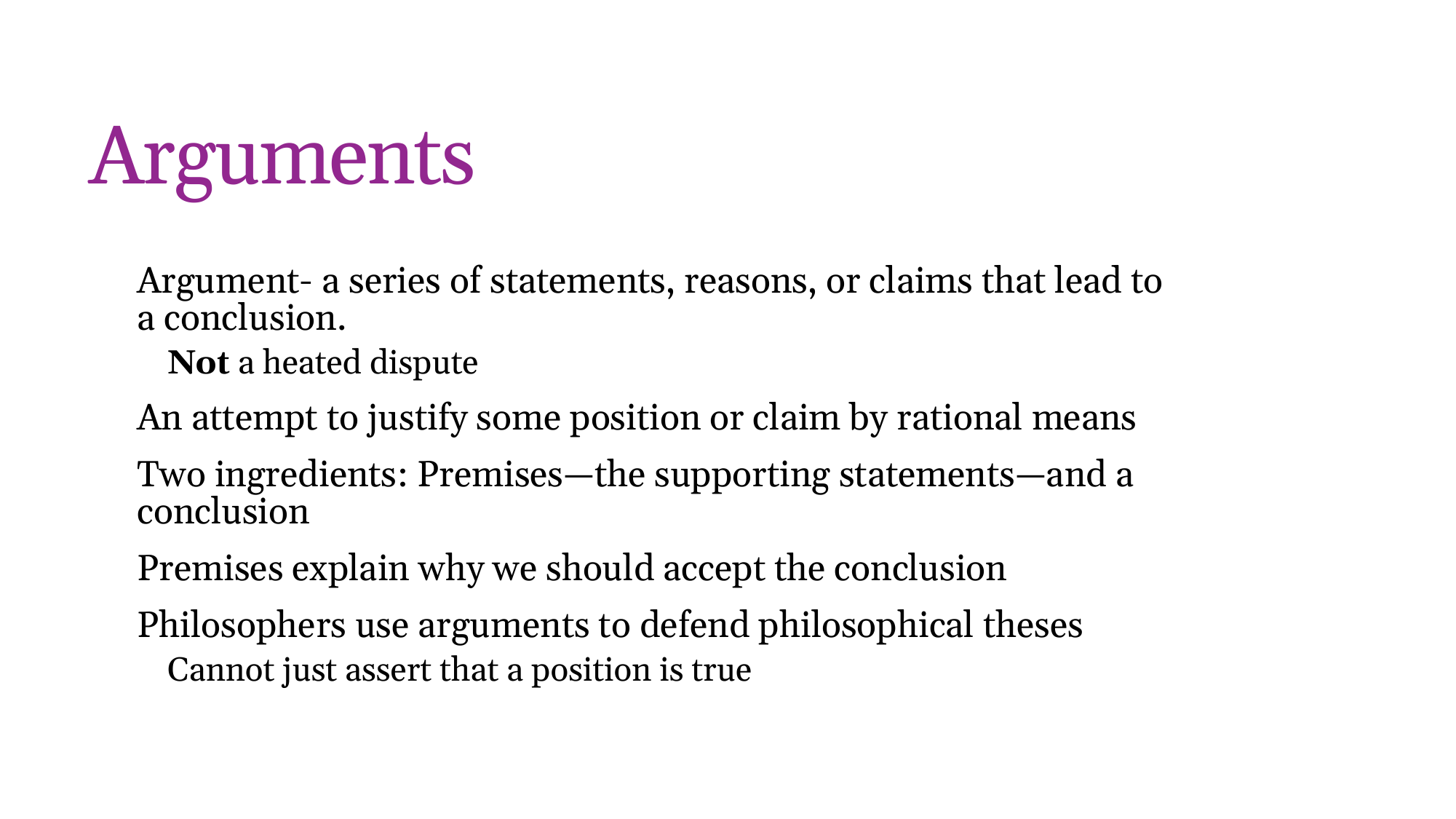

# Arguments
Argument- a series of statements, reasons, or claims that lead to a conclusion.
Not a heated dispute
An attempt to justify some position or claim by rational means
Two ingredients: Premises—the supporting statements—and a conclusion
Premises explain why we should accept the conclusion
Philosophers use arguments to defend philosophical theses
Cannot just assert that a position is true